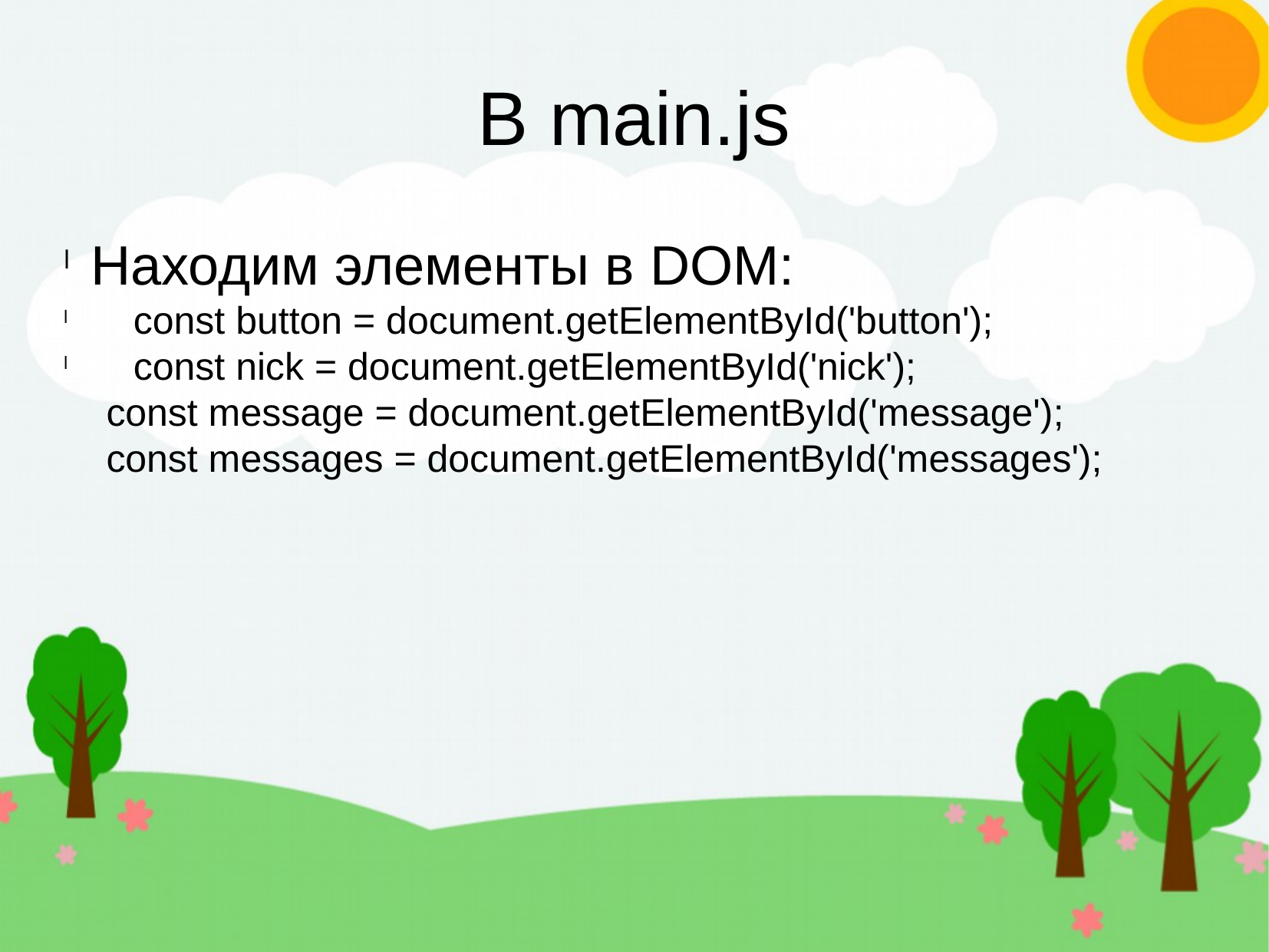

В main.js
Находим элементы в DOM:
    const button = document.getElementById('button');
    const nick = document.getElementById('nick');
    const message = document.getElementById('message');
    const messages = document.getElementById('messages');